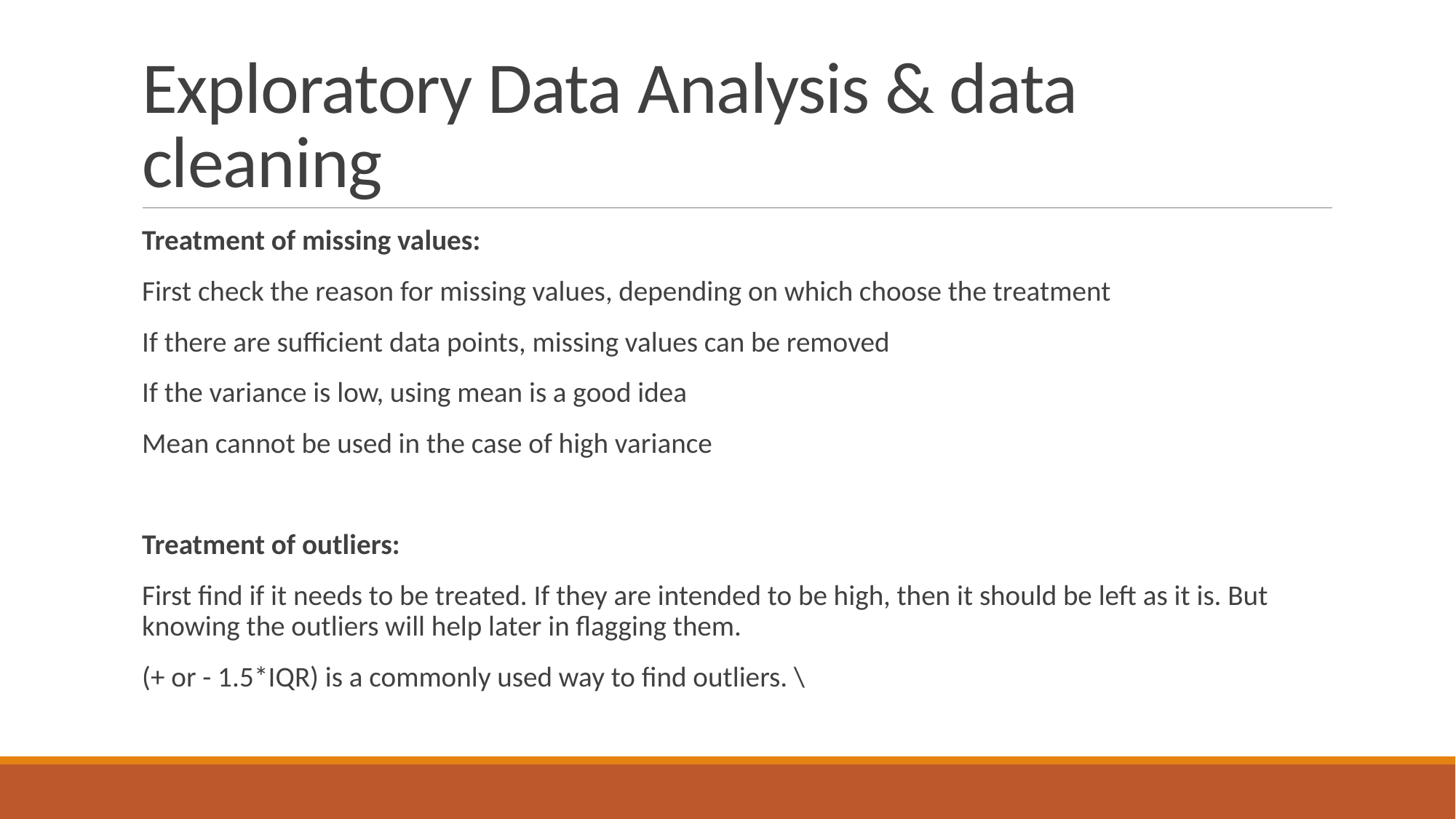

# Exploratory Data Analysis & data cleaning
Treatment of missing values:
First check the reason for missing values, depending on which choose the treatment
If there are sufficient data points, missing values can be removed
If the variance is low, using mean is a good idea
Mean cannot be used in the case of high variance

Treatment of outliers:
First find if it needs to be treated. If they are intended to be high, then it should be left as it is. But knowing the outliers will help later in flagging them.
(+ or - 1.5*IQR) is a commonly used way to find outliers. \